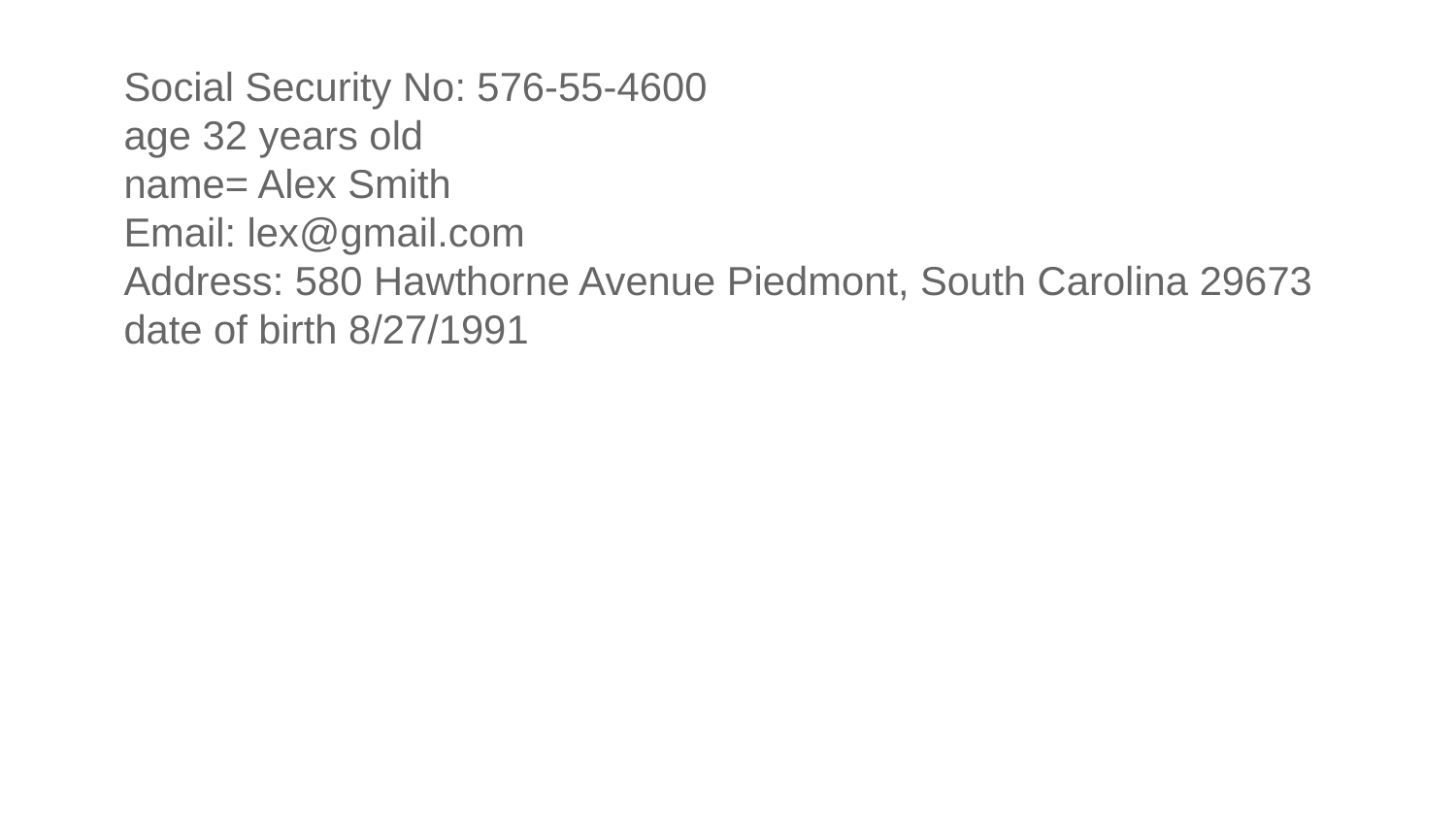

Social Security No: 576-55-4600
age 32 years old
name= Alex Smith
Email: lex@gmail.com
Address: 580 Hawthorne Avenue Piedmont, South Carolina 29673
date of birth 8/27/1991